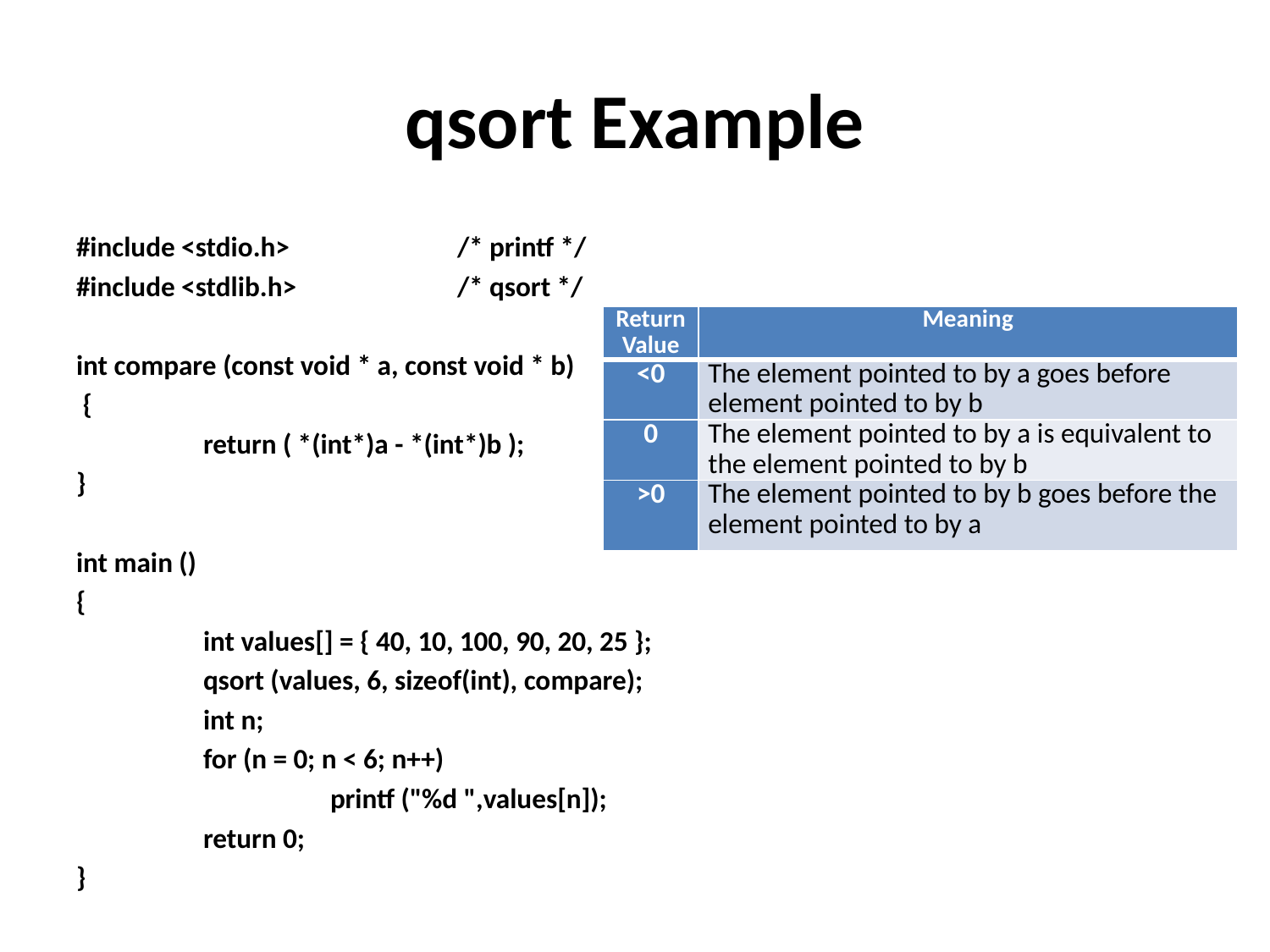

# qsort Example
#include <stdio.h> 		/* printf */
#include <stdlib.h> 		/* qsort */

int compare (const void * a, const void * b)
 {
	return ( *(int*)a - *(int*)b );
}

int main ()
{
	int values[] = { 40, 10, 100, 90, 20, 25 };
	qsort (values, 6, sizeof(int), compare);
	int n;
	for (n = 0; n < 6; n++)
		printf ("%d ",values[n]);
	return 0;
}
| Return Value | Meaning |
| --- | --- |
| <0 | The element pointed to by a goes before element pointed to by b |
| 0 | The element pointed to by a is equivalent to the element pointed to by b |
| >0 | The element pointed to by b goes before the element pointed to by a |